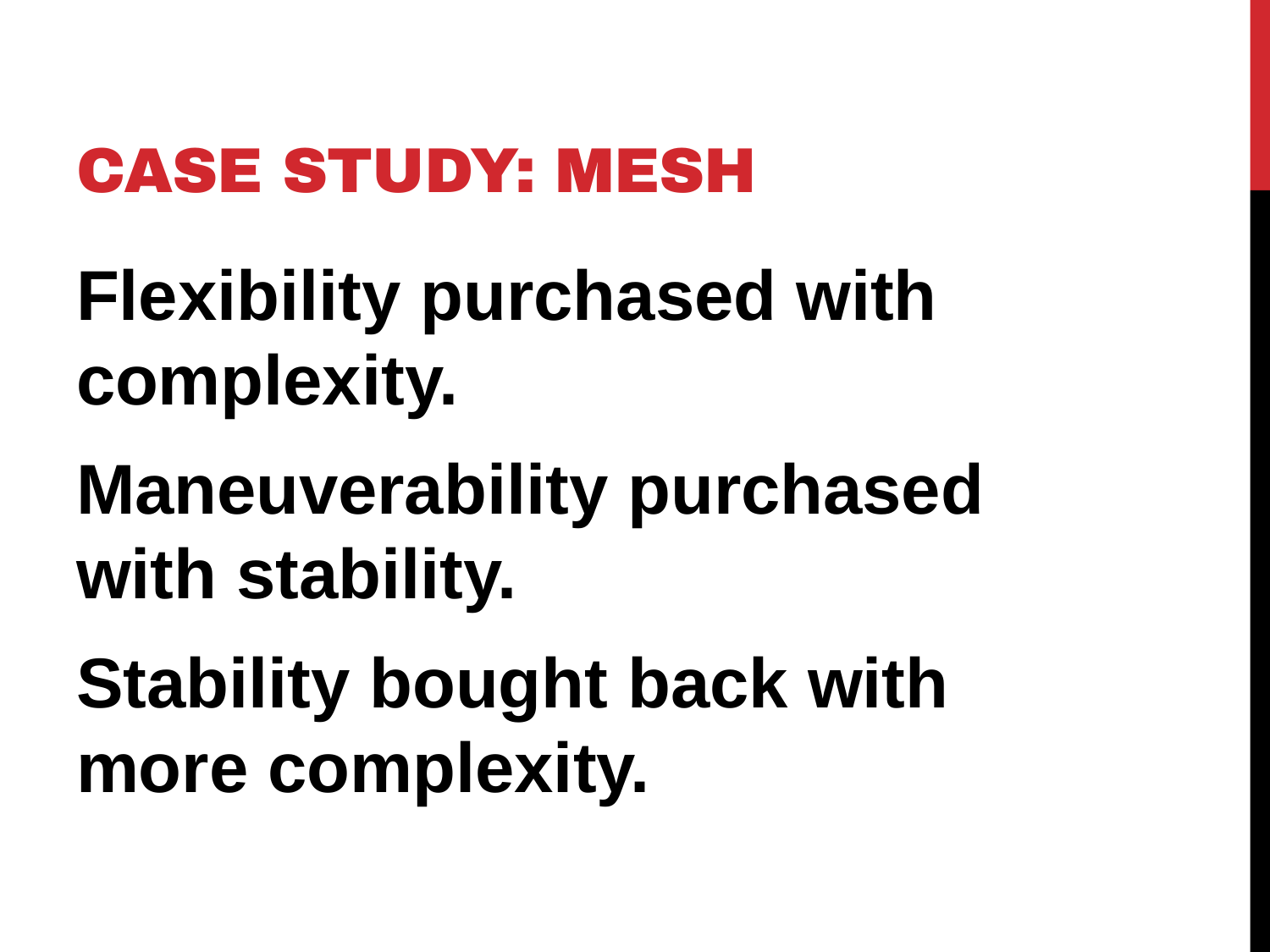

# Case study: mesh
Flexibility purchased with complexity.
Maneuverability purchased with stability.
Stability bought back with more complexity.